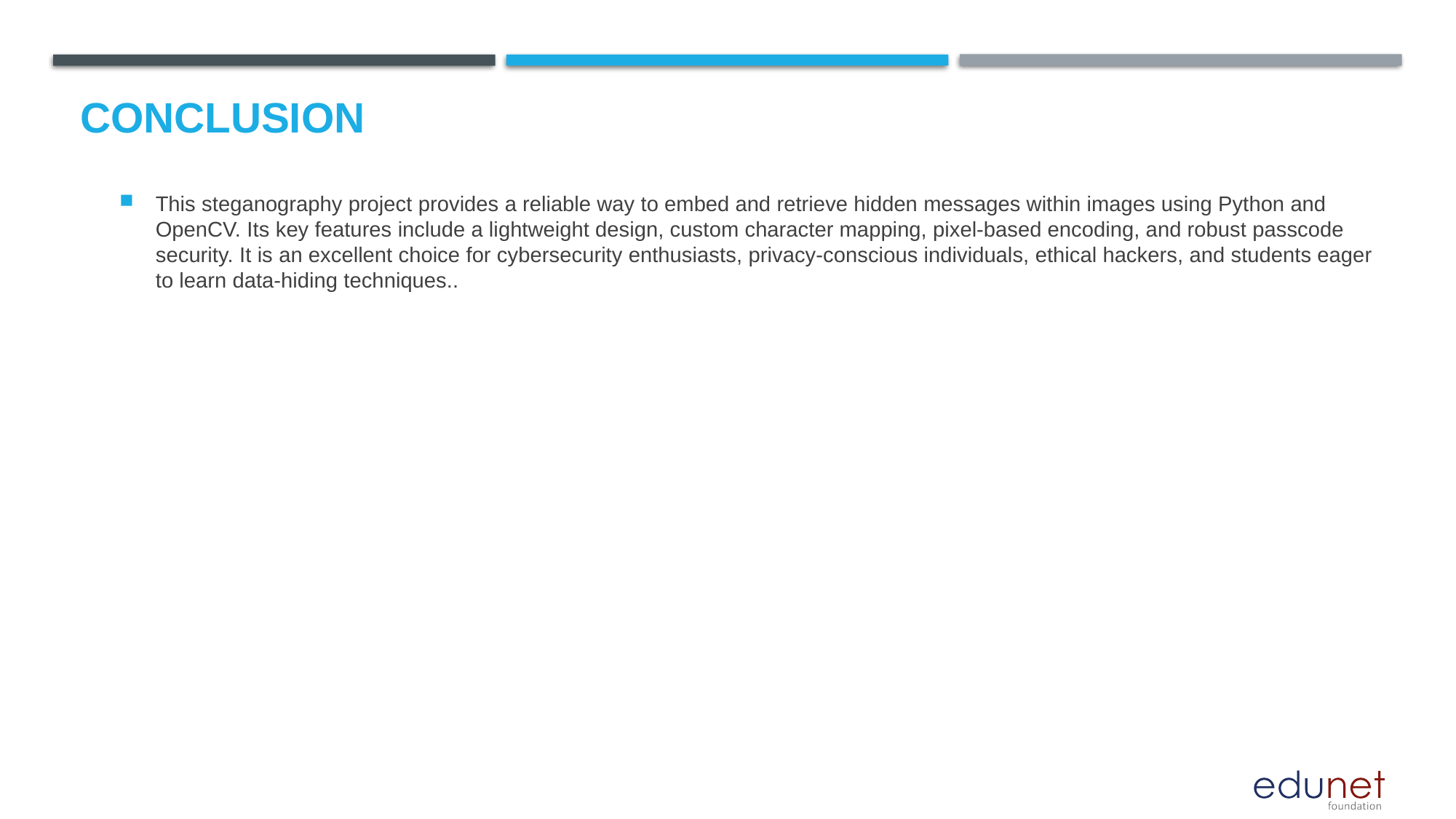

# Conclusion
This steganography project provides a reliable way to embed and retrieve hidden messages within images using Python and OpenCV. Its key features include a lightweight design, custom character mapping, pixel-based encoding, and robust passcode security. It is an excellent choice for cybersecurity enthusiasts, privacy-conscious individuals, ethical hackers, and students eager to learn data-hiding techniques..